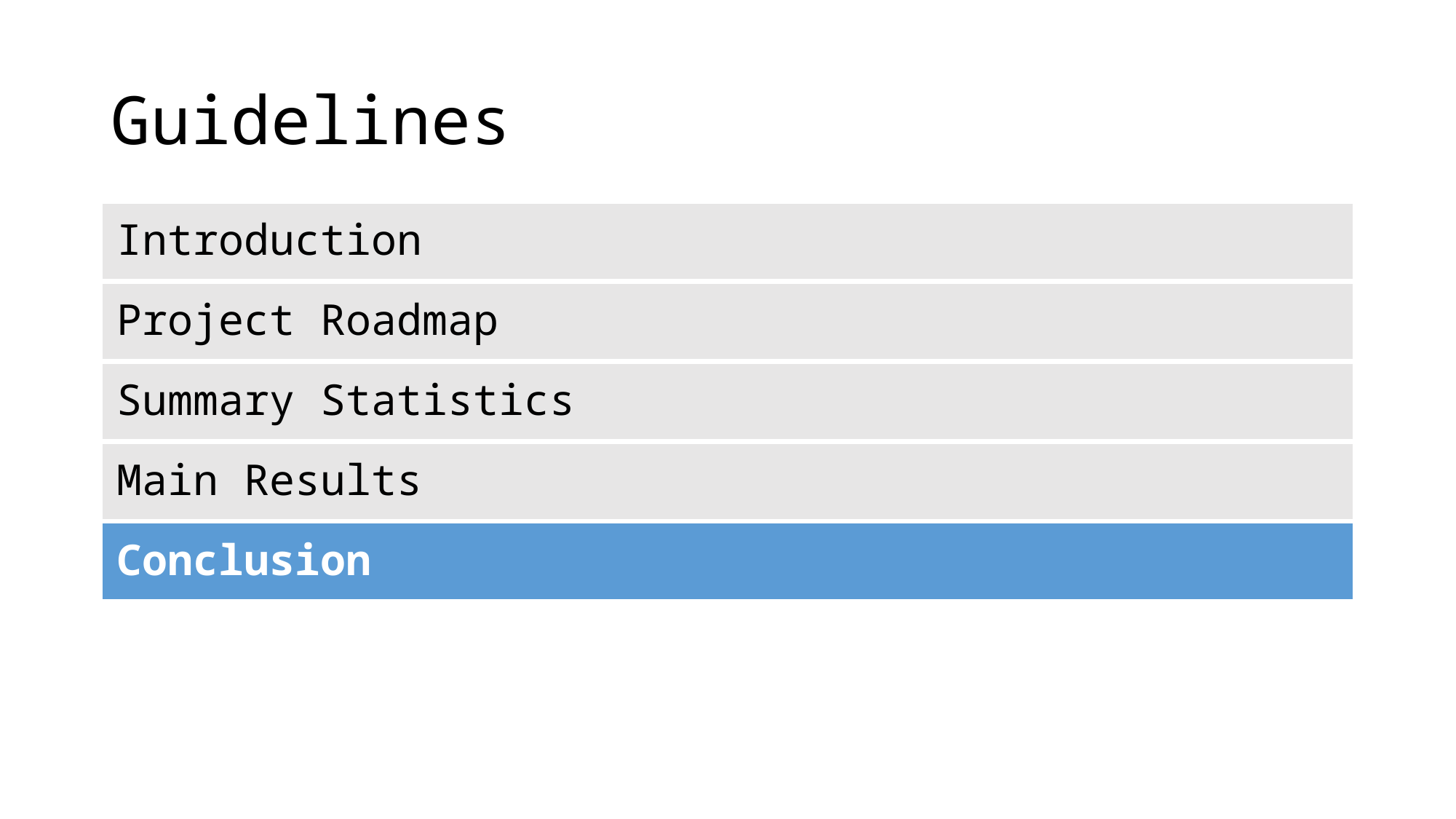

# Guidelines
Introduction
Project Roadmap
Summary Statistics
Main Results
Conclusion